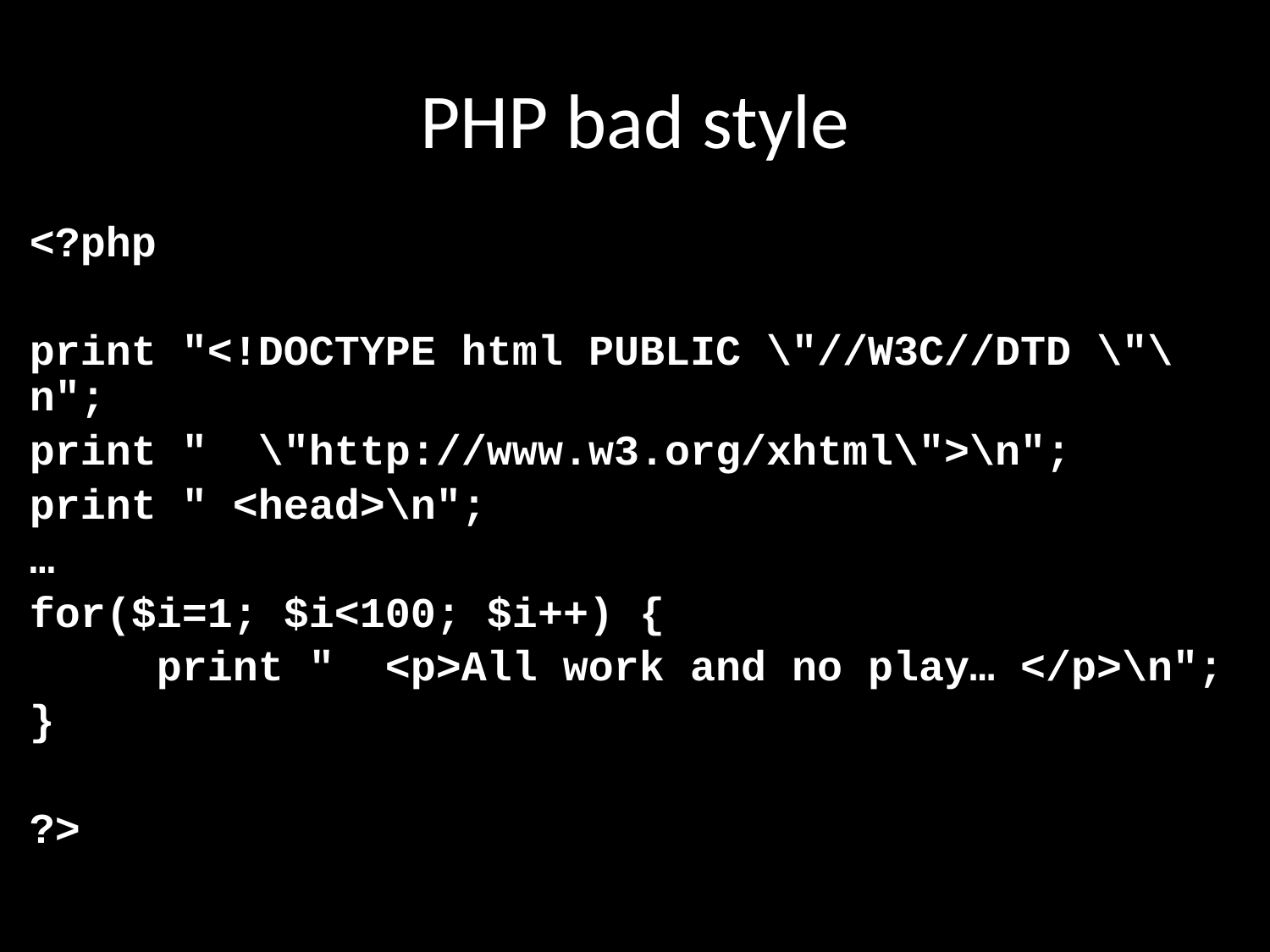

# PHP bad style
<?php

print "<!DOCTYPE html PUBLIC \"//W3C//DTD \"\n";
print "  \"http://www.w3.org/xhtml\">\n";
print " <head>\n";
…
for($i=1; $i<100; $i++) {
	print "  <p>All work and no play… </p>\n";
}

?>